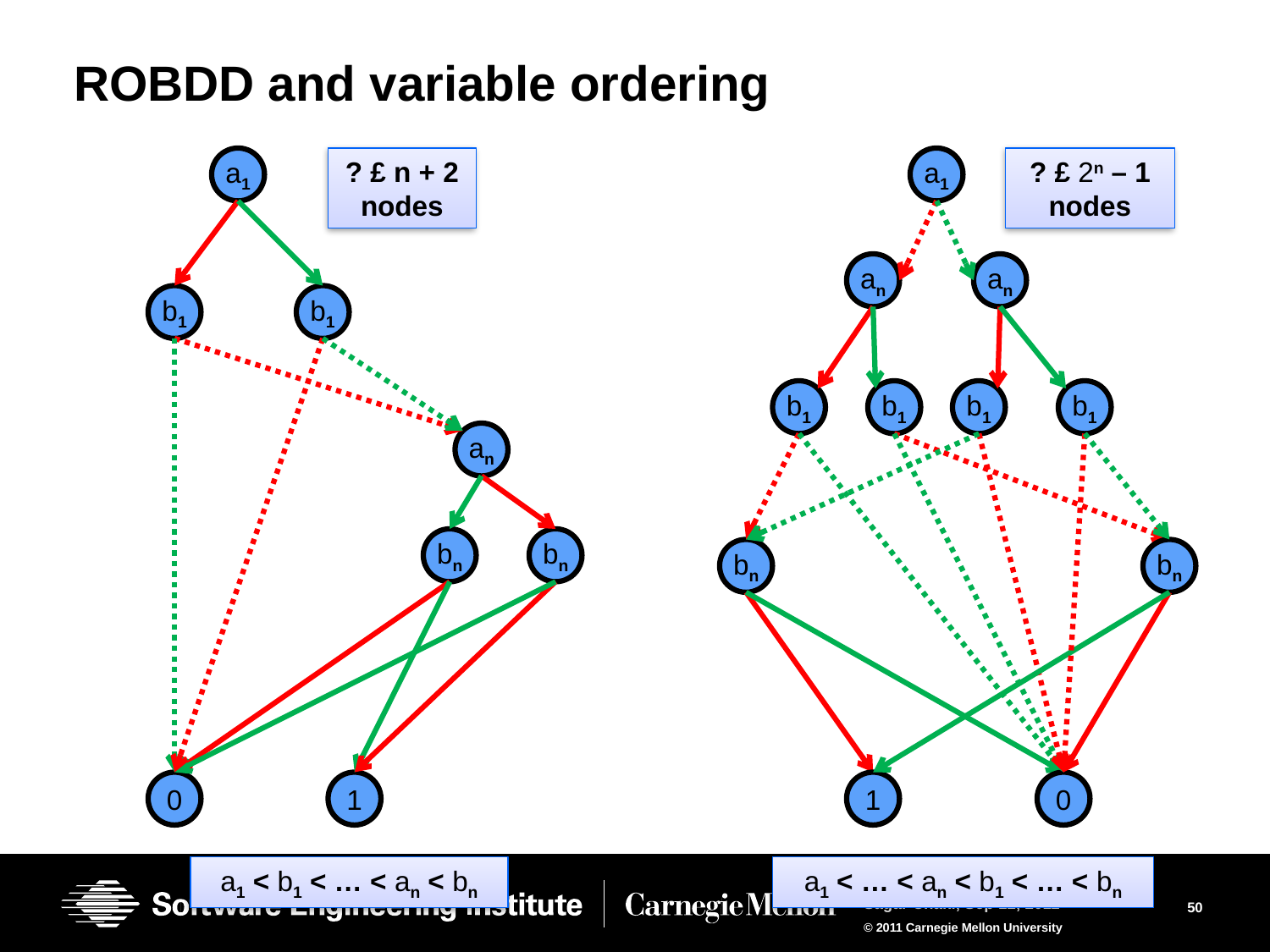

# ROBDD and variable ordering
a1
? £ n + 2 nodes
a1
? £ 2n – 1 nodes
an
an
b1
b1
b1
b1
b1
b1
an
bn
bn
bn
bn
0
1
1
0
a1 < b1 < … < an < bn
a1 < … < an < b1 < … < bn